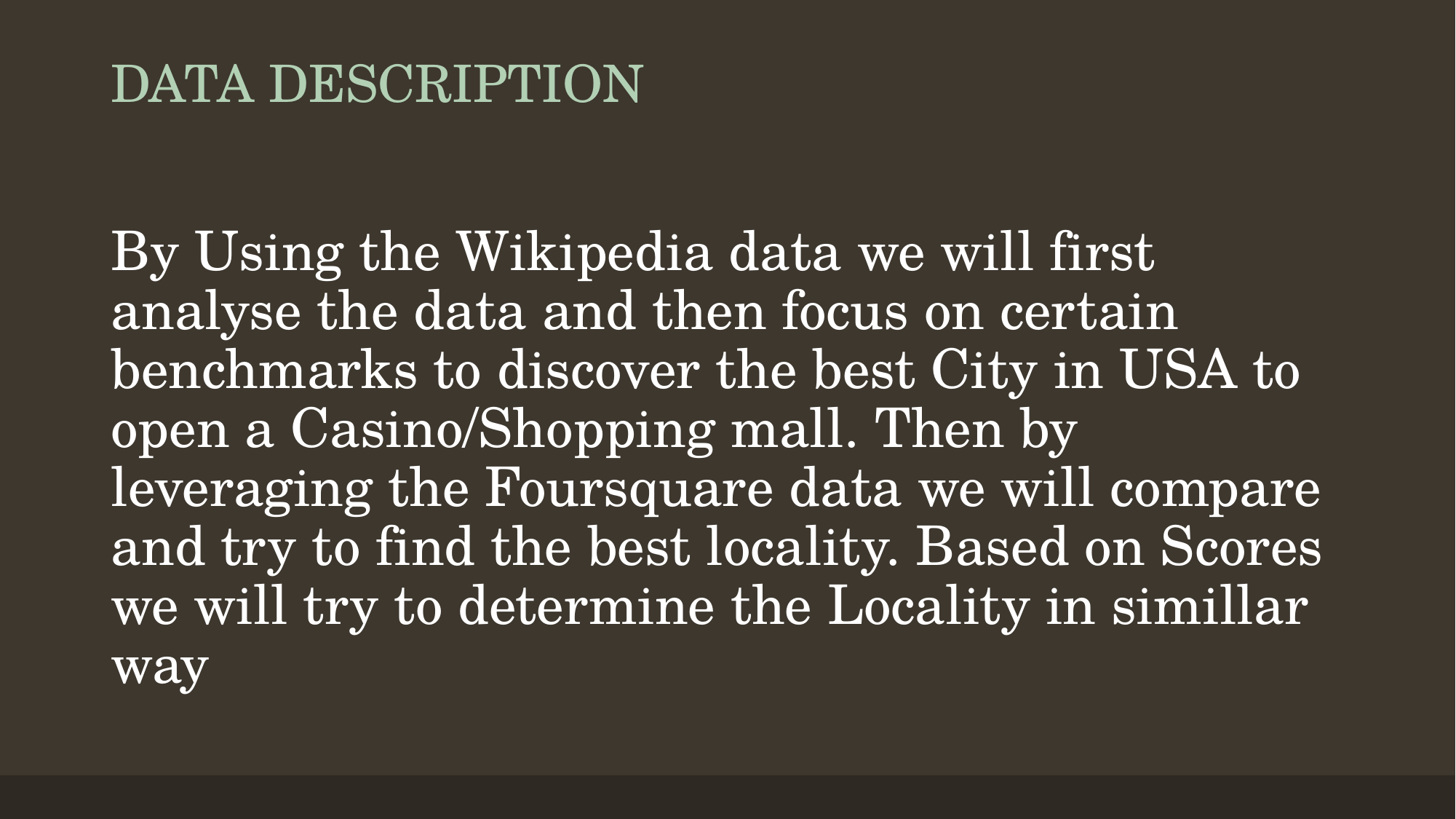

# DATA DESCRIPTION
By Using the Wikipedia data we will first analyse the data and then focus on certain benchmarks to discover the best City in USA to open a Casino/Shopping mall. Then by leveraging the Foursquare data we will compare and try to find the best locality. Based on Scores we will try to determine the Locality in simillar way